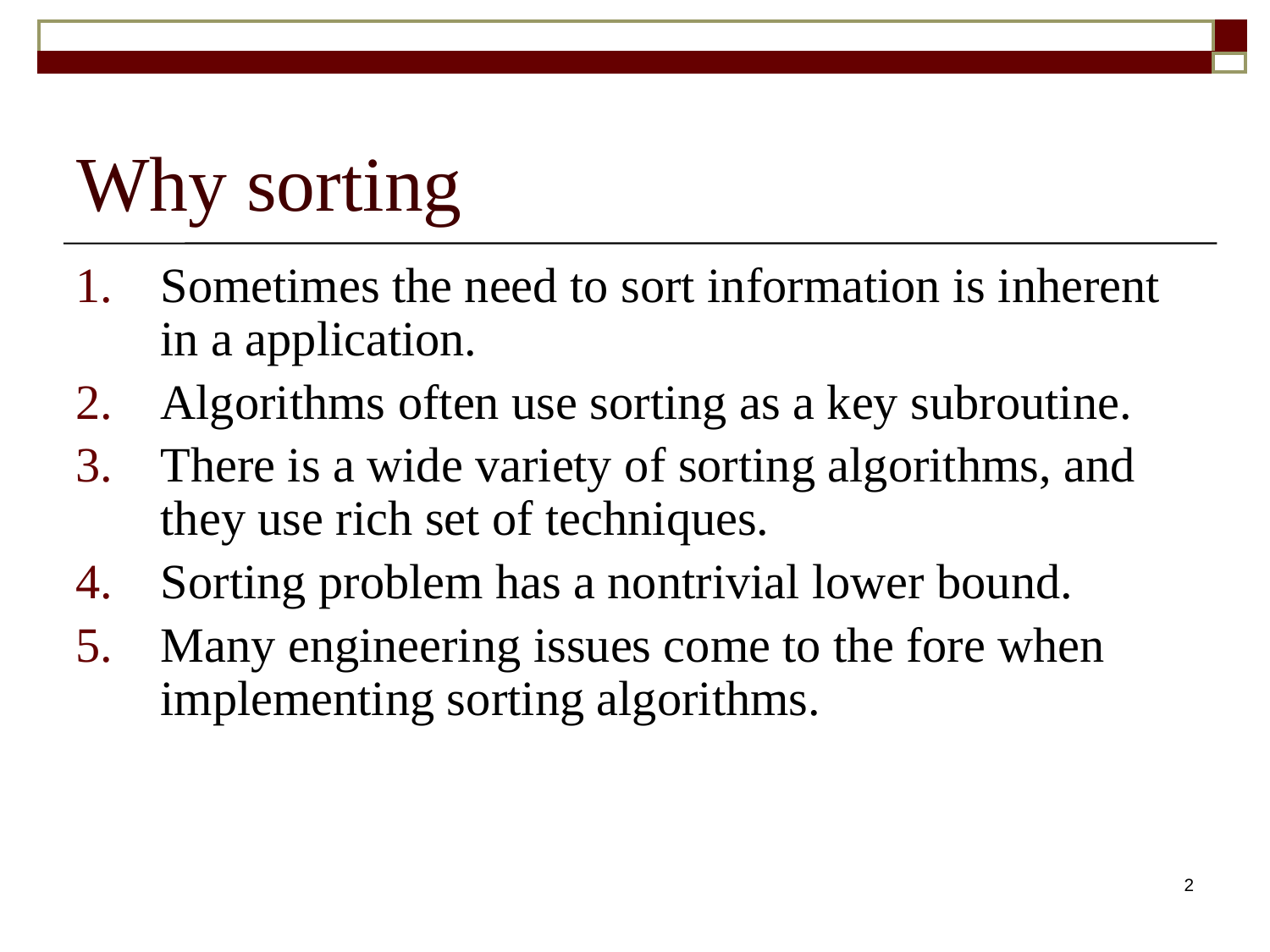

# Why sorting
Sometimes the need to sort information is inherent in a application.
Algorithms often use sorting as a key subroutine.
There is a wide variety of sorting algorithms, and they use rich set of techniques.
Sorting problem has a nontrivial lower bound.
Many engineering issues come to the fore when implementing sorting algorithms.
2